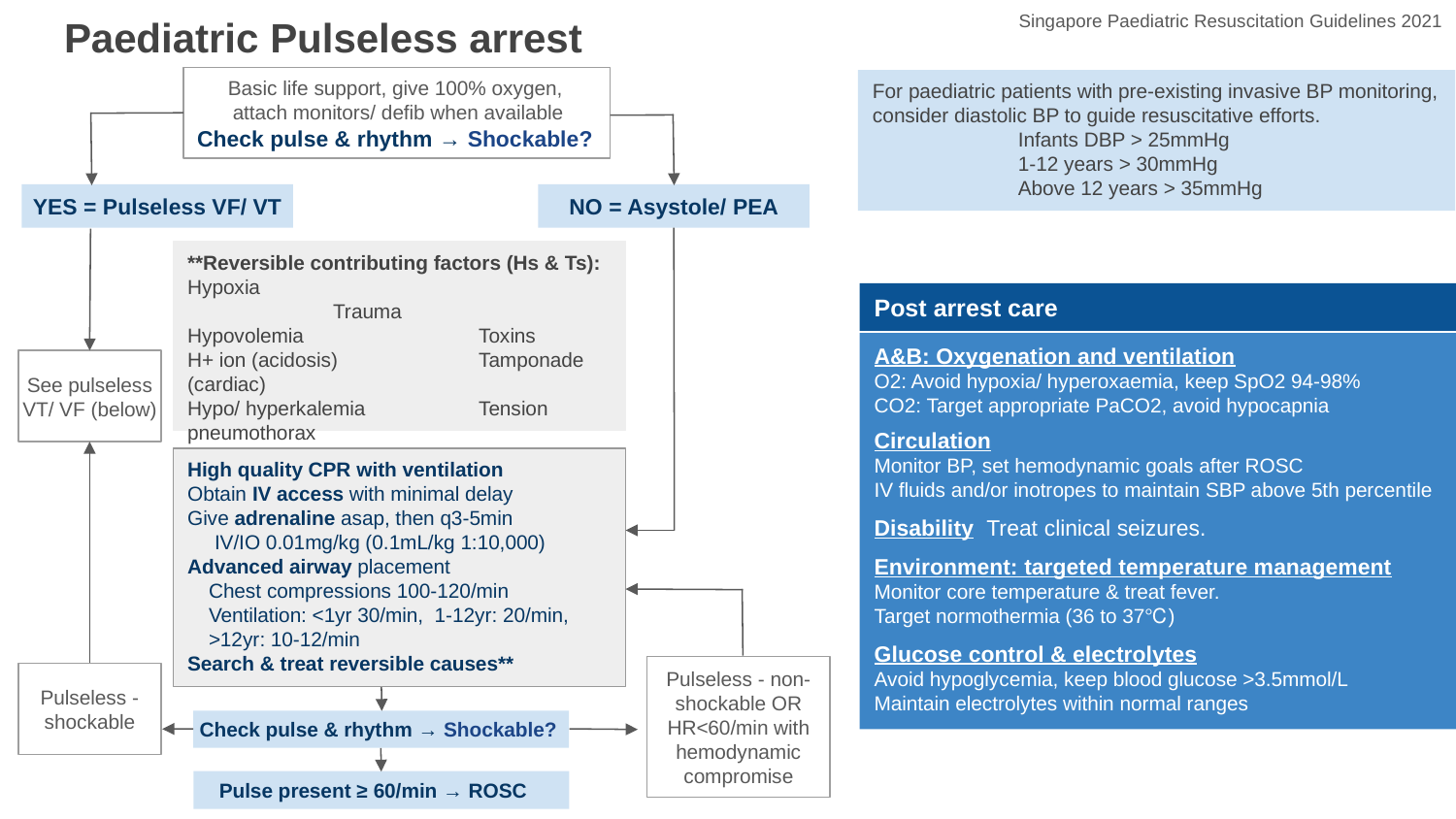

Singapore Paediatric Resuscitation Guidelines 2021
# Paediatric Pulseless arrest
Basic life support, give 100% oxygen,
attach monitors/ defib when available
Check pulse & rhythm → Shockable?
For paediatric patients with pre-existing invasive BP monitoring, consider diastolic BP to guide resuscitative efforts.
Infants DBP > 25mmHg
1-12 years > 30mmHg
Above 12 years > 35mmHg
YES = Pulseless VF/ VT
NO = Asystole/ PEA
**Reversible contributing factors (Hs & Ts):
Hypoxia			Trauma
Hypovolemia 		Toxins
H+ ion (acidosis)	Tamponade (cardiac)
Hypo/ hyperkalemia	Tension pneumothorax
Hypothermia		Thrombosis (pulmonary,
Hypoglycemia		cardiac)
Post arrest care
A&B: Oxygenation and ventilation
O2: Avoid hypoxia/ hyperoxaemia, keep SpO2 94-98%
CO2: Target appropriate PaCO2, avoid hypocapnia

Circulation
Monitor BP, set hemodynamic goals after ROSC
IV fluids and/or inotropes to maintain SBP above 5th percentile

Disability  Treat clinical seizures.

Environment: targeted temperature management
Monitor core temperature & treat fever.
Target normothermia (36 to 37℃)

Glucose control & electrolytes
Avoid hypoglycemia, keep blood glucose >3.5mmol/L
Maintain electrolytes within normal ranges
See pulseless VT/ VF (below)
High quality CPR with ventilation
Obtain IV access with minimal delay
Give adrenaline asap, then q3-5min
IV/IO 0.01mg/kg (0.1mL/kg 1:10,000)
Advanced airway placement
Chest compressions 100-120/min
Ventilation: <1yr 30/min,  1-12yr: 20/min,
>12yr: 10-12/min
Search & treat reversible causes**
Pulseless - non-shockable OR HR<60/min with hemodynamic compromise
Pulseless - shockable
Check pulse & rhythm → Shockable?
Pulse present ≥ 60/min → ROSC